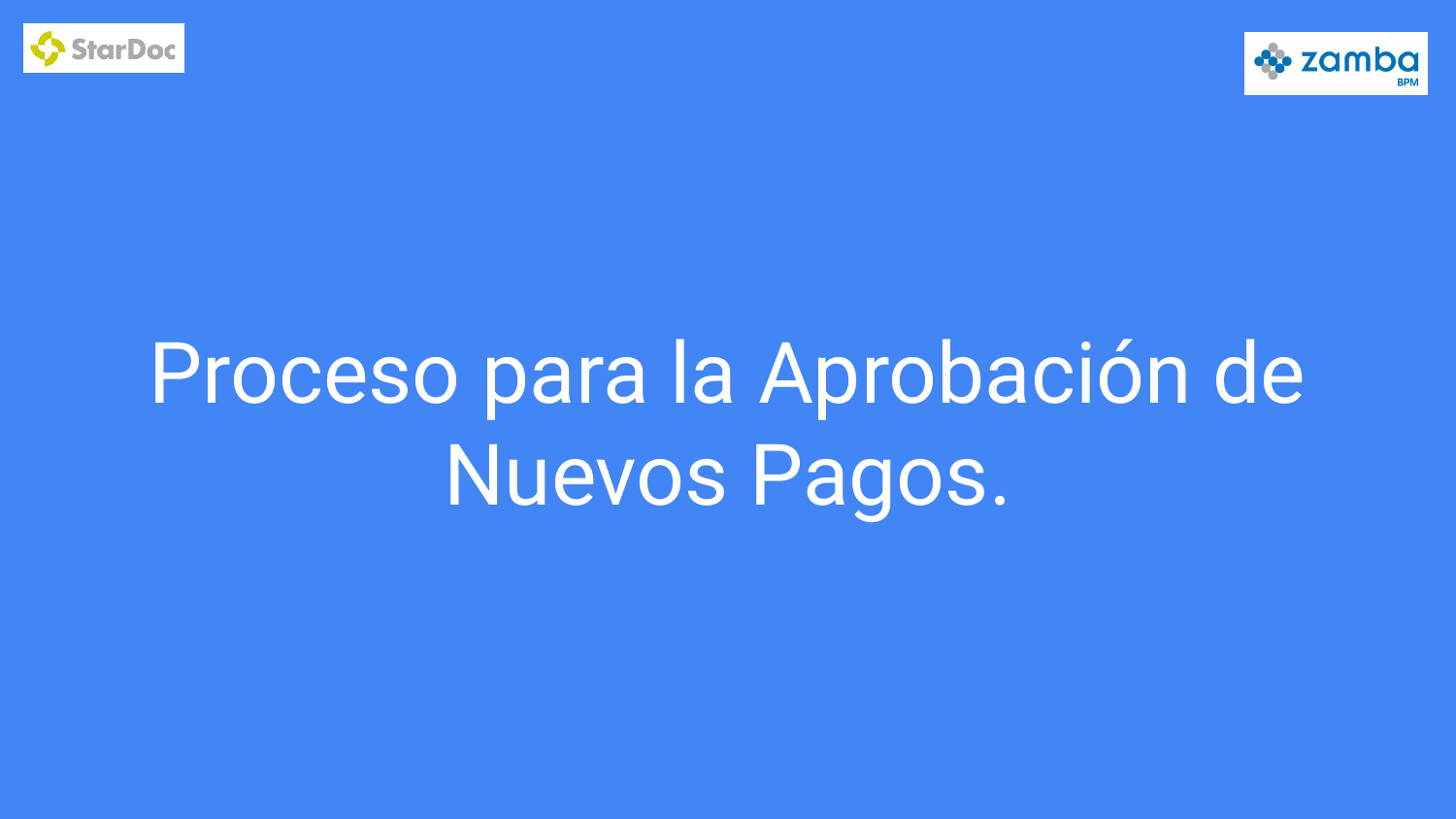

# Proceso para la Aprobación de Nuevos Pagos.